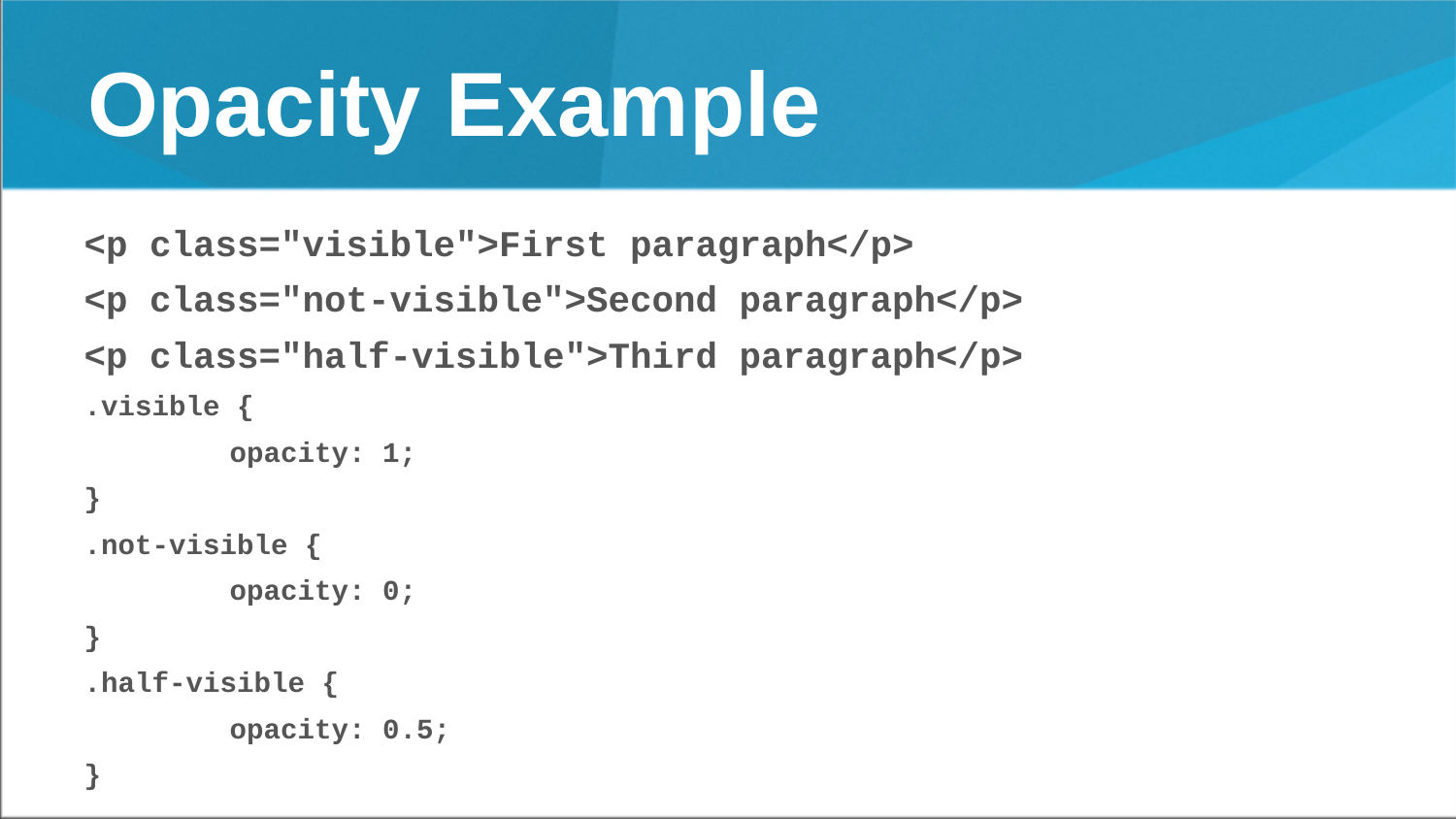

# Opacity Example
<p class="visible">First paragraph</p>
<p class="not-visible">Second paragraph</p>
<p class="half-visible">Third paragraph</p>
.visible {
	opacity: 1;
}
.not-visible {
	opacity: 0;
}
.half-visible {
	opacity: 0.5;
}